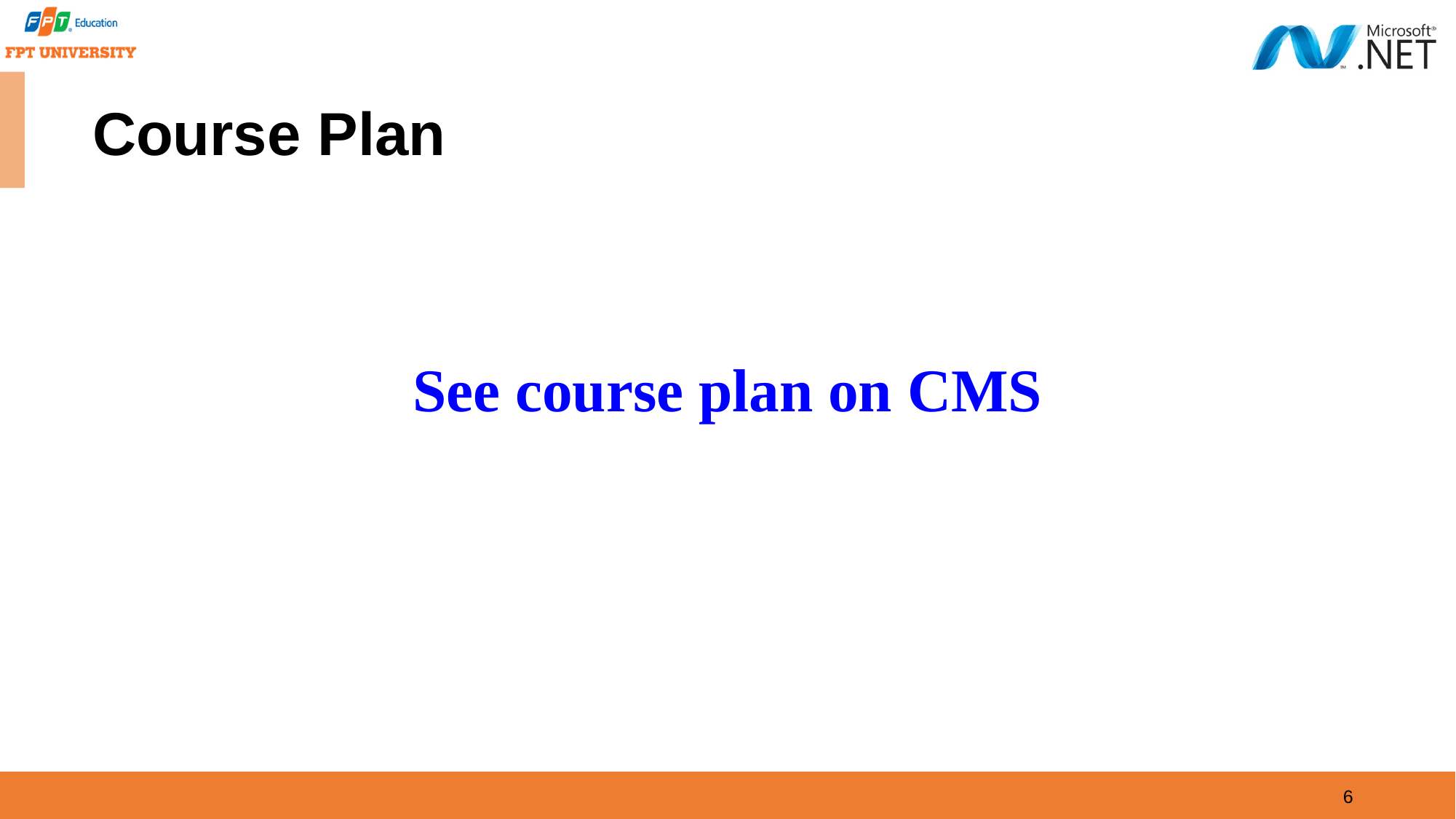

# Course Plan
See course plan on CMS
6